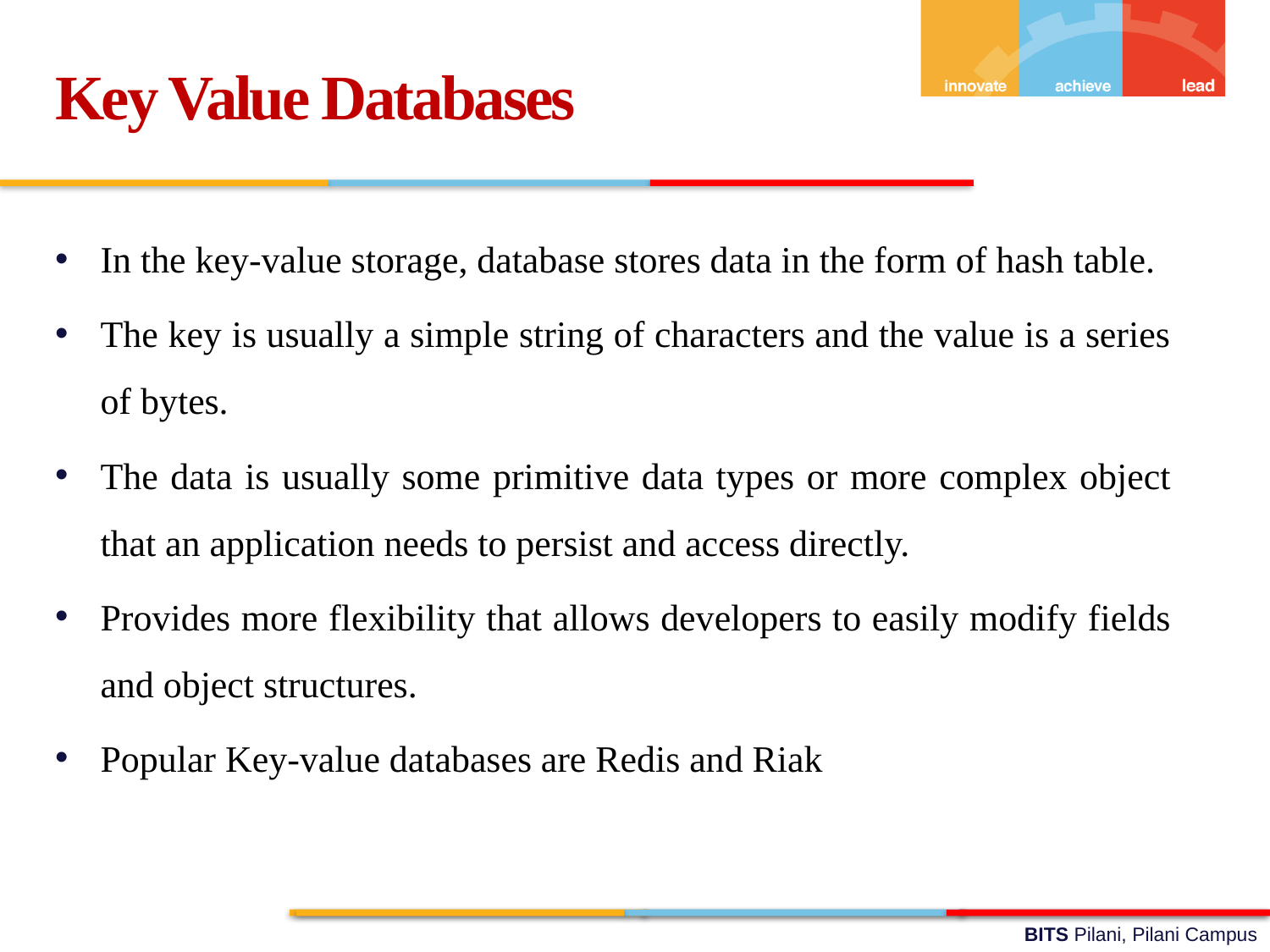

Key Value Databases
In the key-value storage, database stores data in the form of hash table.
The key is usually a simple string of characters and the value is a series of bytes.
The data is usually some primitive data types or more complex object that an application needs to persist and access directly.
Provides more flexibility that allows developers to easily modify fields and object structures.
Popular Key-value databases are Redis and Riak